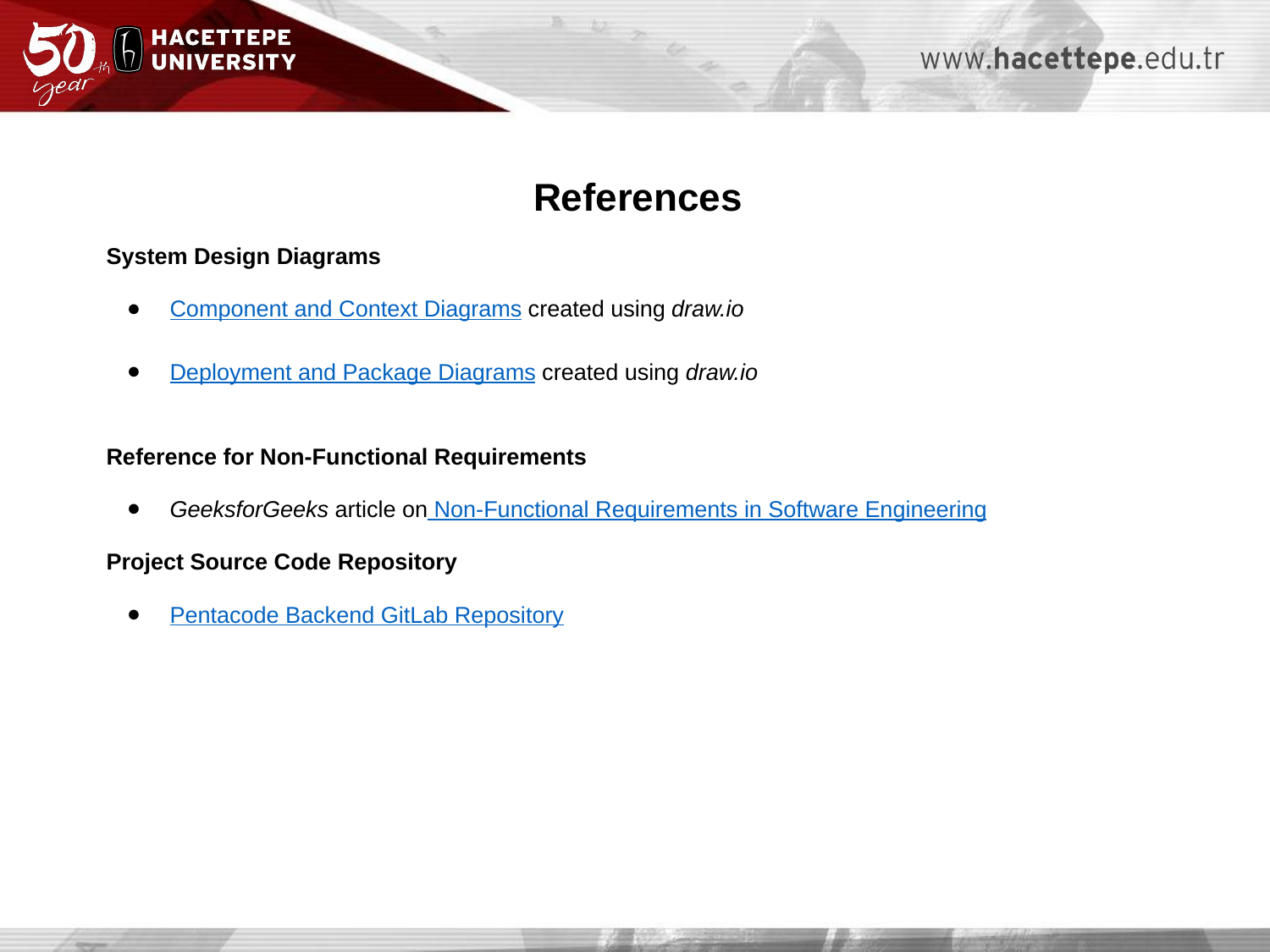

References
System Design Diagrams
Component and Context Diagrams created using draw.io
Deployment and Package Diagrams created using draw.io
Reference for Non-Functional Requirements
GeeksforGeeks article on Non-Functional Requirements in Software Engineering
Project Source Code Repository
Pentacode Backend GitLab Repository